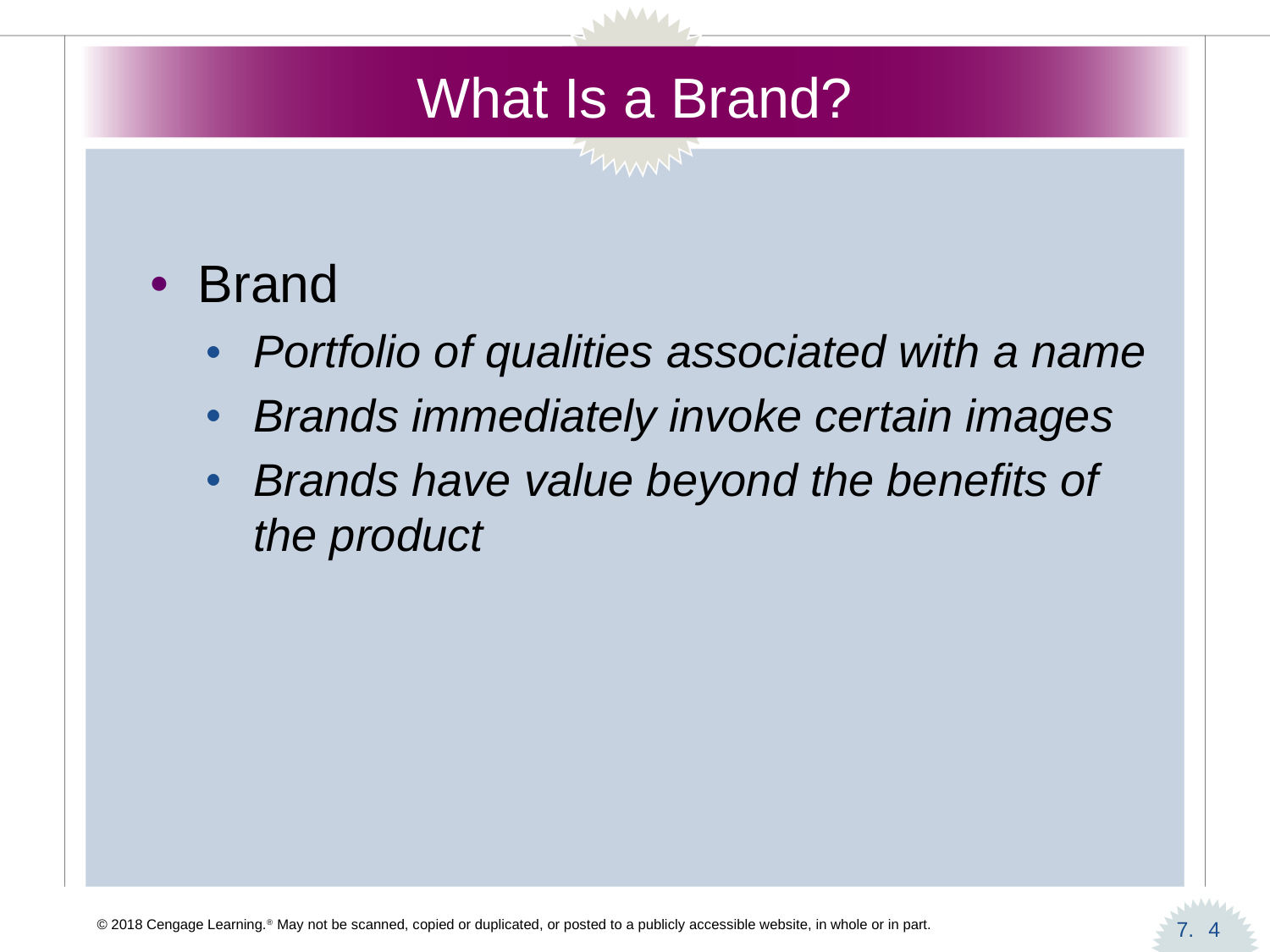

# What Is a Brand?
Brand
Portfolio of qualities associated with a name
Brands immediately invoke certain images
Brands have value beyond the benefits of the product

4